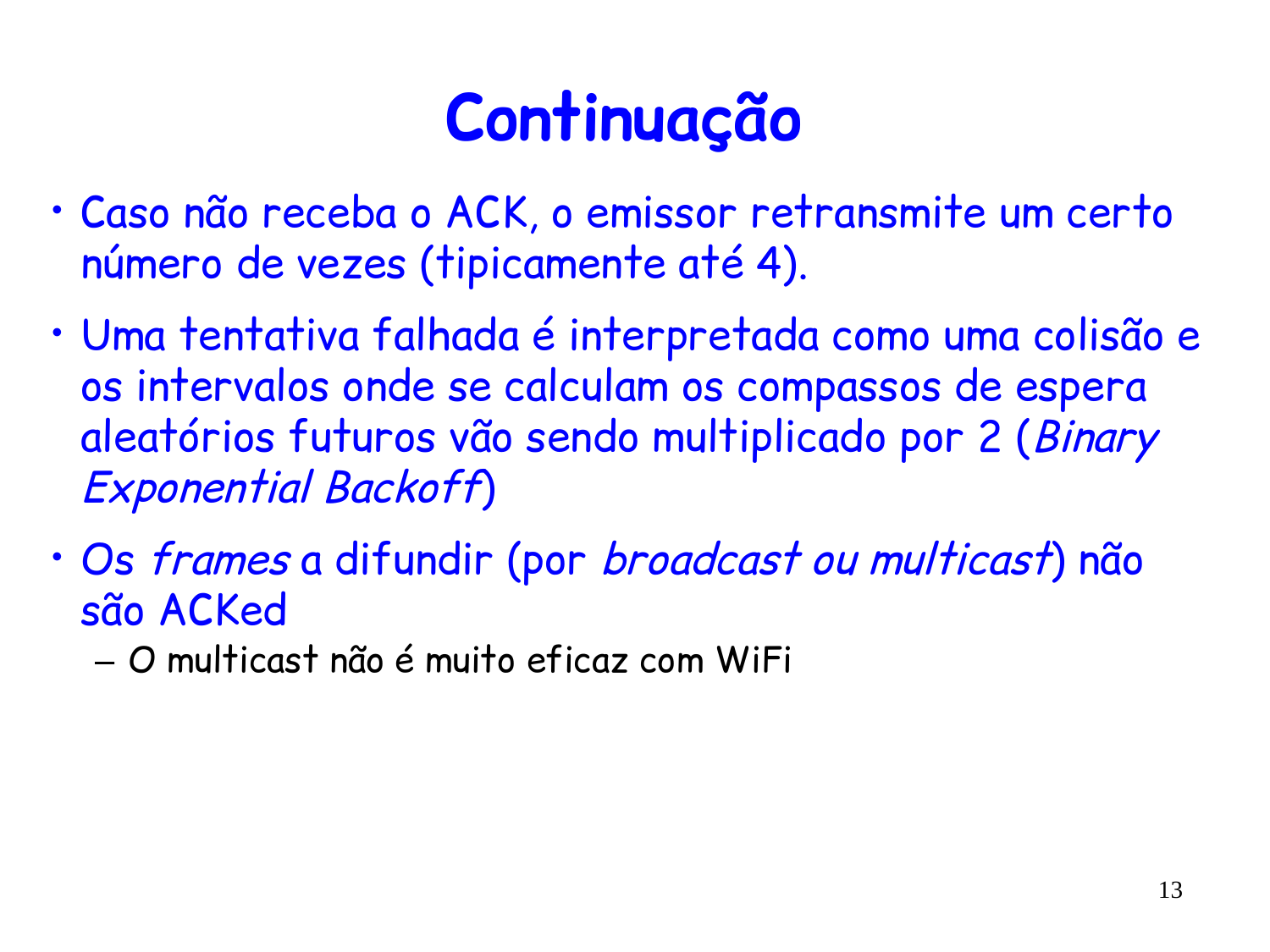

# Continuação
Caso não receba o ACK, o emissor retransmite um certo número de vezes (tipicamente até 4).
Uma tentativa falhada é interpretada como uma colisão e os intervalos onde se calculam os compassos de espera aleatórios futuros vão sendo multiplicado por 2 (Binary Exponential Backoff)
Os frames a difundir (por broadcast ou multicast) não são ACKed
O multicast não é muito eficaz com WiFi
13